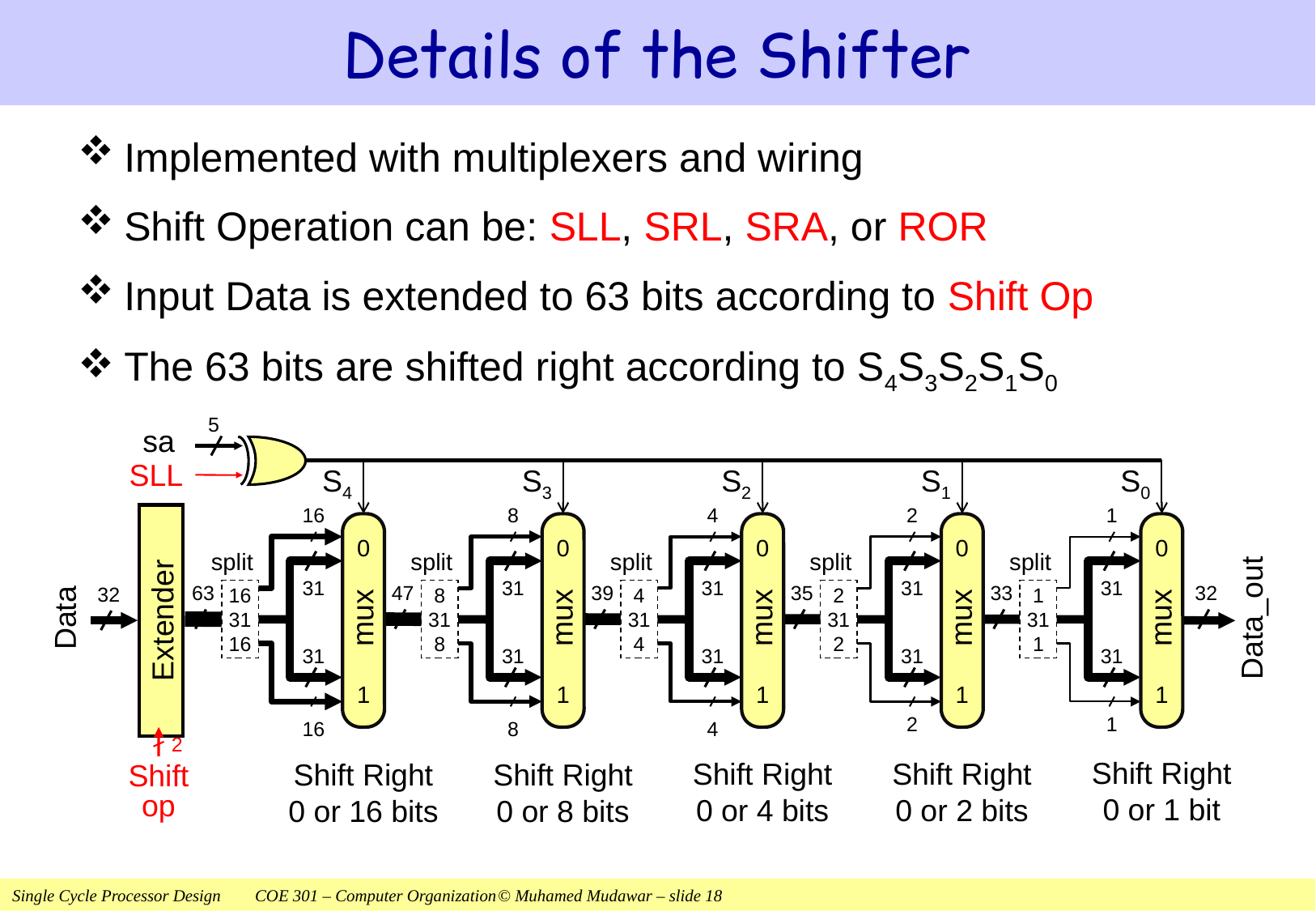

# Details of the Shifter
Implemented with multiplexers and wiring
Shift Operation can be: SLL, SRL, SRA, or ROR
Input Data is extended to 63 bits according to Shift Op
The 63 bits are shifted right according to S4S3S2S1S0
5
sa

S4
S3
S2
S1
S0

SLL
16
8
4
2
1

0
0
0
0
0

split
split
split
split
split

31
31
31
31
31
63
47
39
35
33
32
32
16
31
16
8
31
8
4
31
4
2
31
2
1
31
1
Extender
Data
Data_out
mux
mux
mux
mux
mux
31
31

31
31
31
1
1
1
1
1
16
8
4
2
1
2
Shift Right
0 or 1 bit
Shift Right
0 or 2 bits
Shift Right
0 or 4 bits
Shift Right
0 or 8 bits
Shift Right
0 or 16 bits
Shift
op